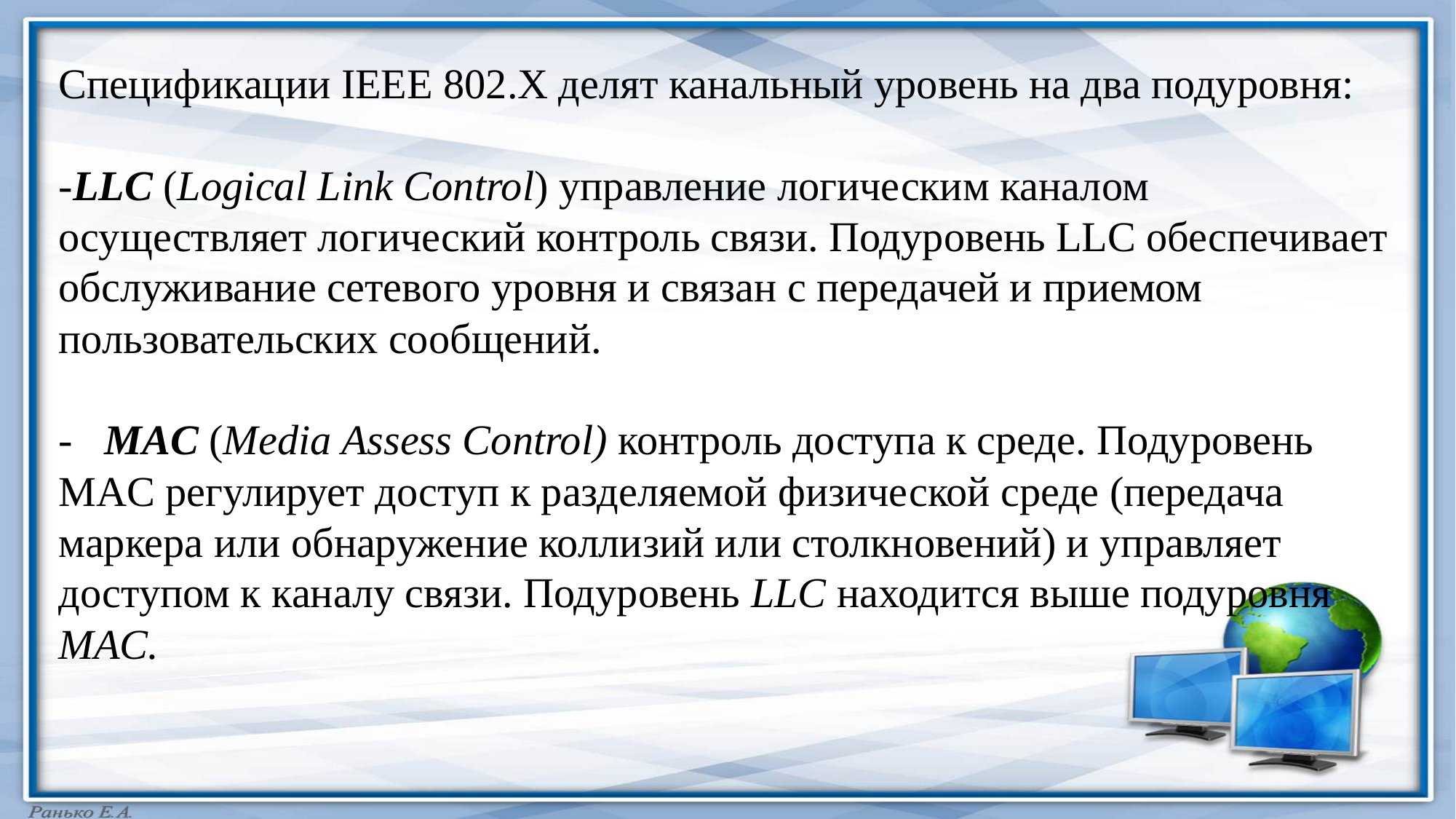

Спецификации IEEE 802.Х делят канальный уровень на два подуровня:

-LLC (Logical Link Control) управление логическим каналом осуществляет логический контроль связи. Подуровень LLC обеспечивает обслуживание сетевого уровня и связан с передачей и приемом пользовательских сообщений.

-   MAC (Media Assess Control) контроль доступа к среде. Подуровень MAC регулирует доступ к разделяемой физической среде (передача маркера или обнаружение коллизий или столкновений) и управляет доступом к каналу связи. Подуровень LLC находится выше подуровня МАC.